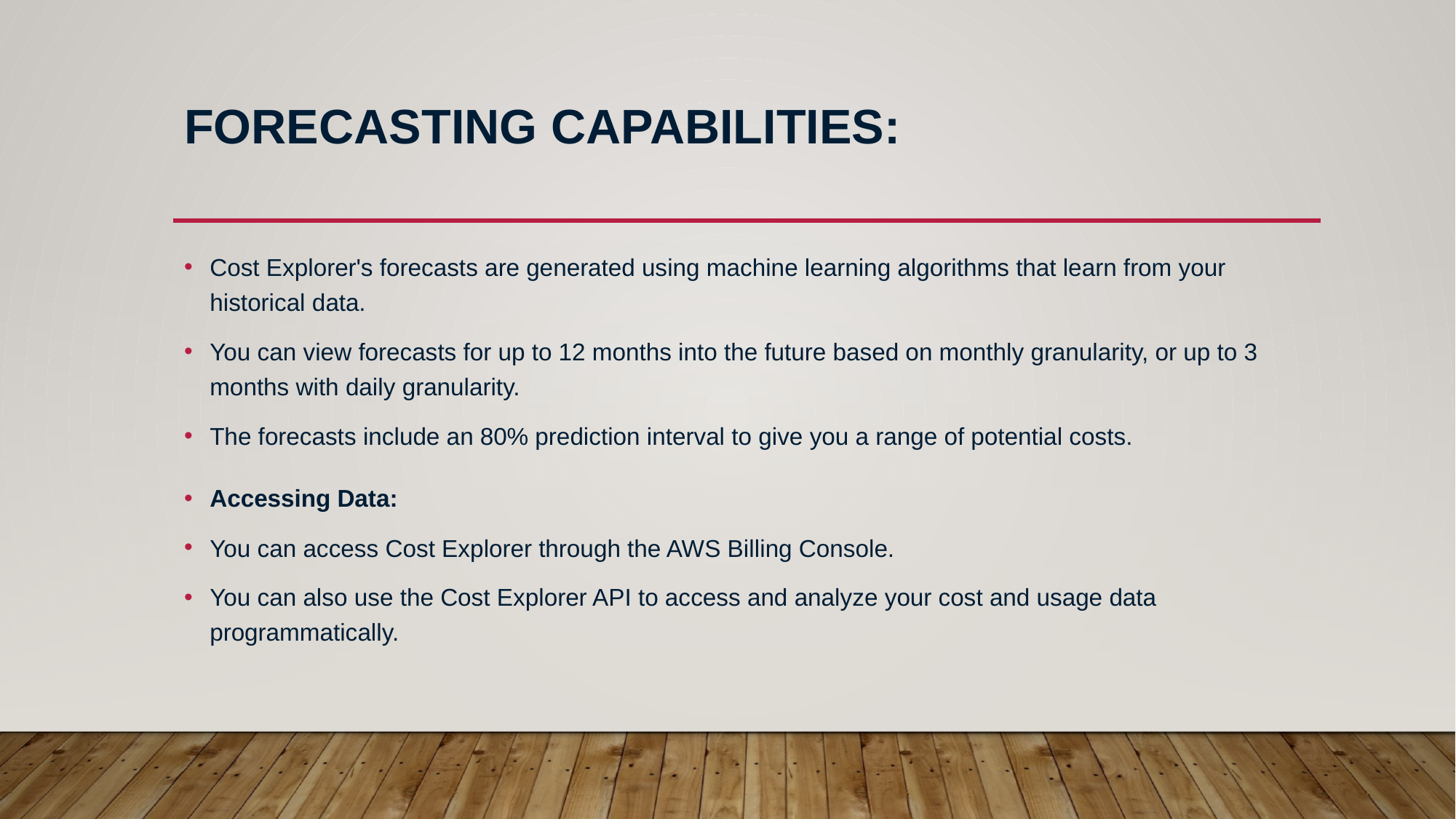

# Forecasting Capabilities:
Cost Explorer's forecasts are generated using machine learning algorithms that learn from your historical data.
You can view forecasts for up to 12 months into the future based on monthly granularity, or up to 3 months with daily granularity.
The forecasts include an 80% prediction interval to give you a range of potential costs.
Accessing Data:
You can access Cost Explorer through the AWS Billing Console.
You can also use the Cost Explorer API to access and analyze your cost and usage data programmatically.